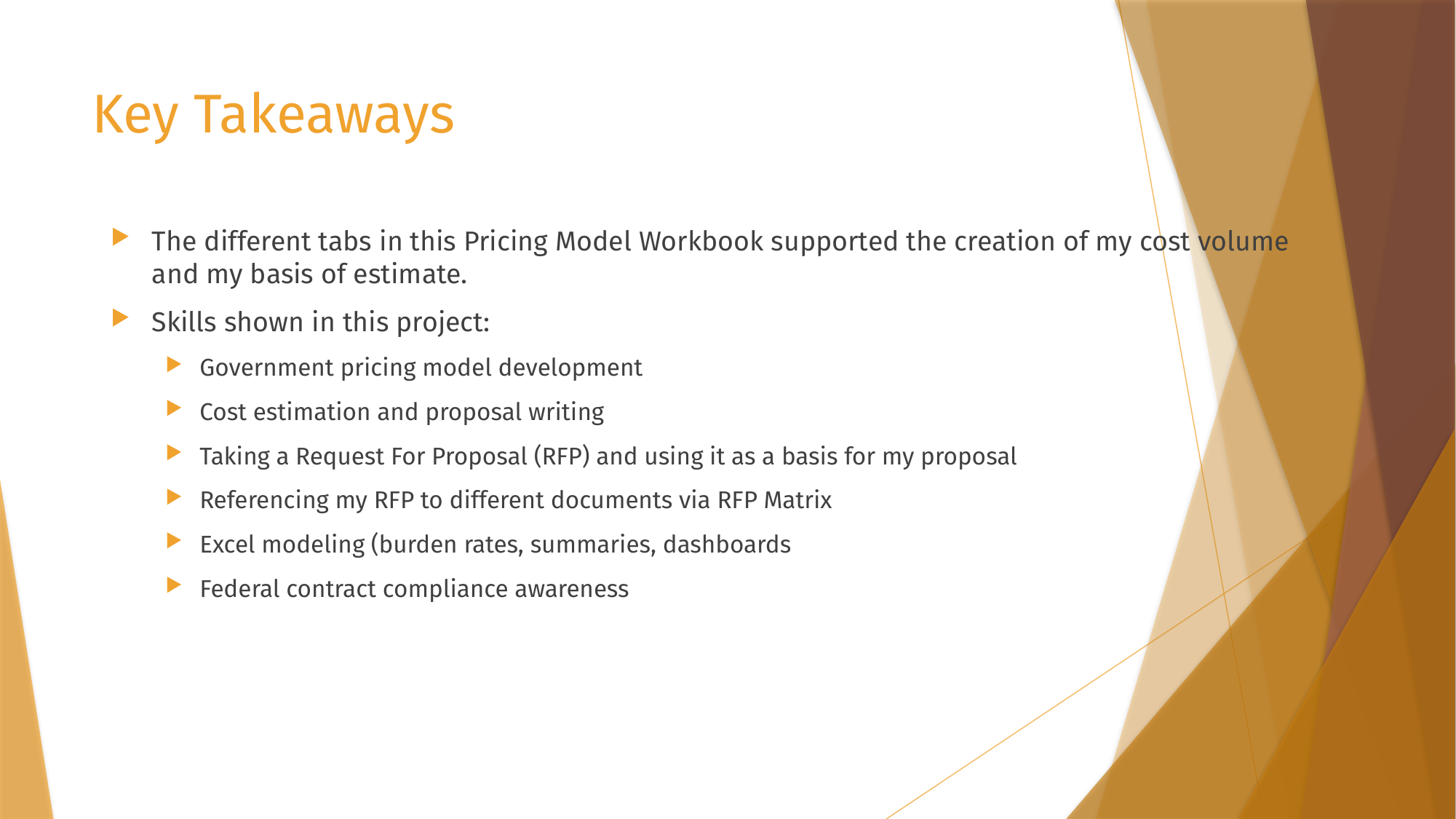

# Key Takeaways
The different tabs in this Pricing Model Workbook supported the creation of my cost volume and my basis of estimate.
Skills shown in this project:
Government pricing model development
Cost estimation and proposal writing
Taking a Request For Proposal (RFP) and using it as a basis for my proposal
Referencing my RFP to different documents via RFP Matrix
Excel modeling (burden rates, summaries, dashboards
Federal contract compliance awareness